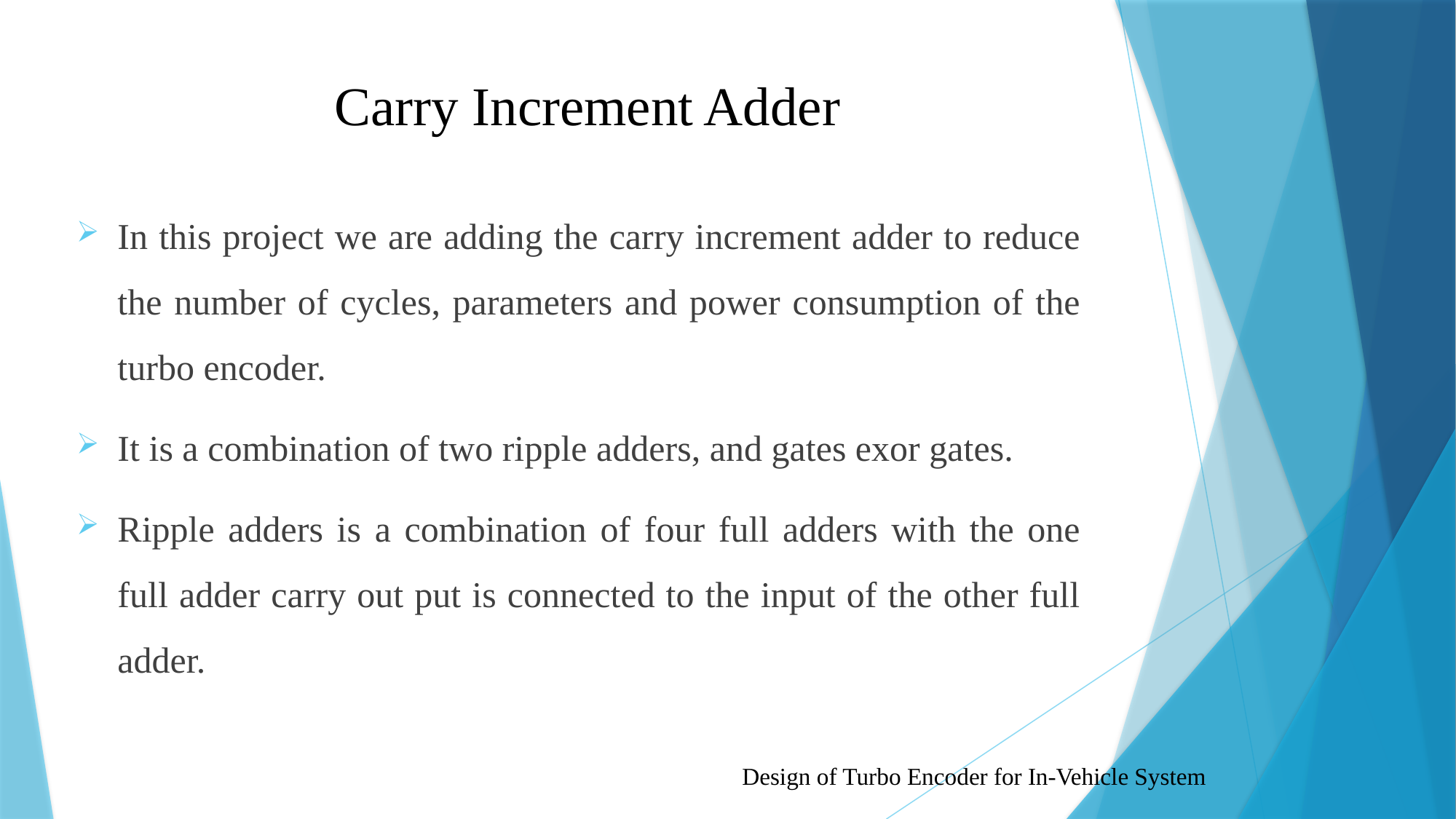

# Carry Increment Adder
In this project we are adding the carry increment adder to reduce the number of cycles, parameters and power consumption of the turbo encoder.
It is a combination of two ripple adders, and gates exor gates.
Ripple adders is a combination of four full adders with the one full adder carry out put is connected to the input of the other full adder.
Design of Turbo Encoder for In-Vehicle System